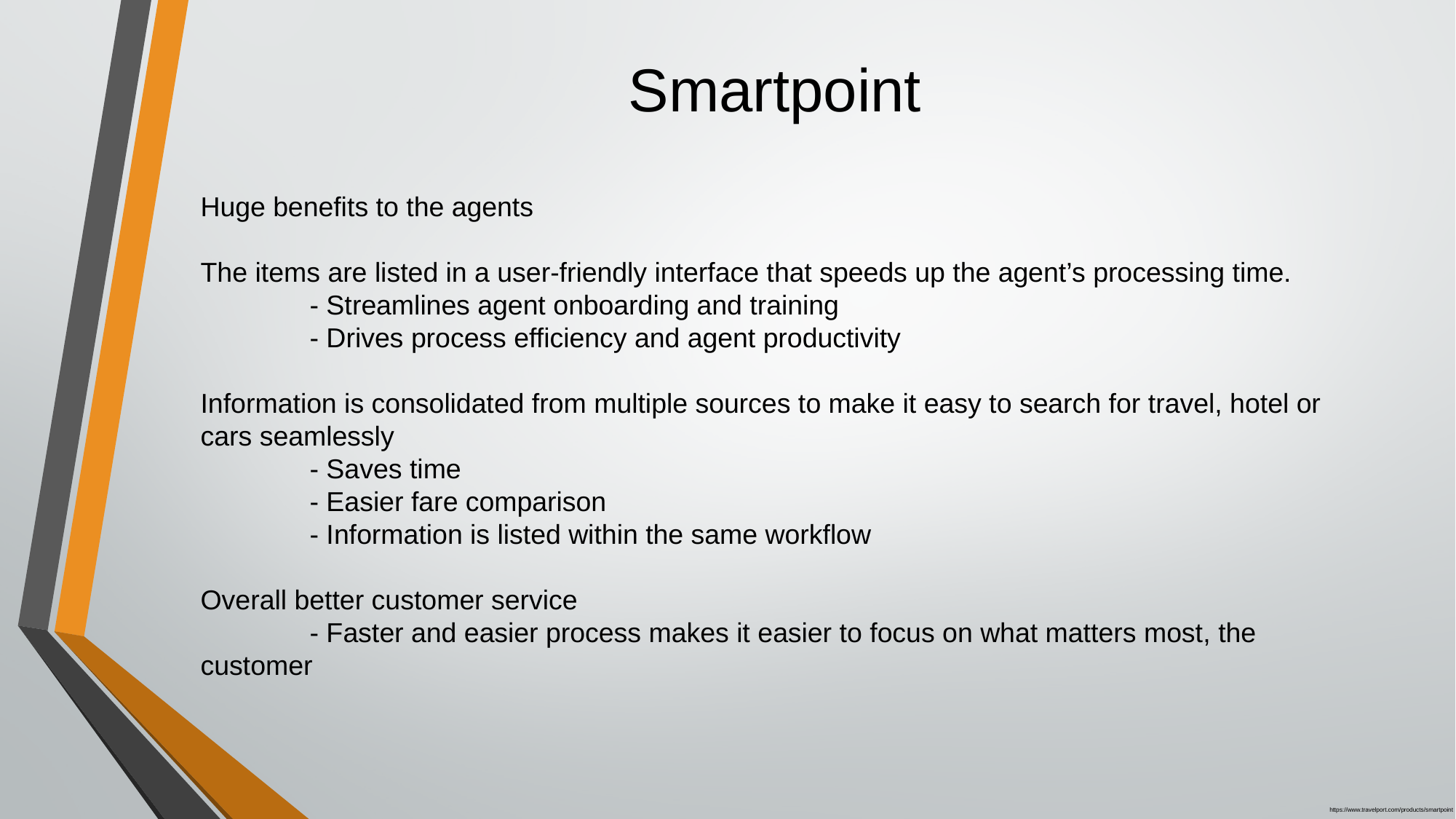

# Smartpoint
Huge benefits to the agents

The items are listed in a user-friendly interface that speeds up the agent’s processing time.
	- Streamlines agent onboarding and training
	- Drives process efficiency and agent productivity

Information is consolidated from multiple sources to make it easy to search for travel, hotel or cars seamlessly
	- Saves time
	- Easier fare comparison
	- Information is listed within the same workflow

Overall better customer service
	- Faster and easier process makes it easier to focus on what matters most, the customer
https://www.travelport.com/products/smartpoint